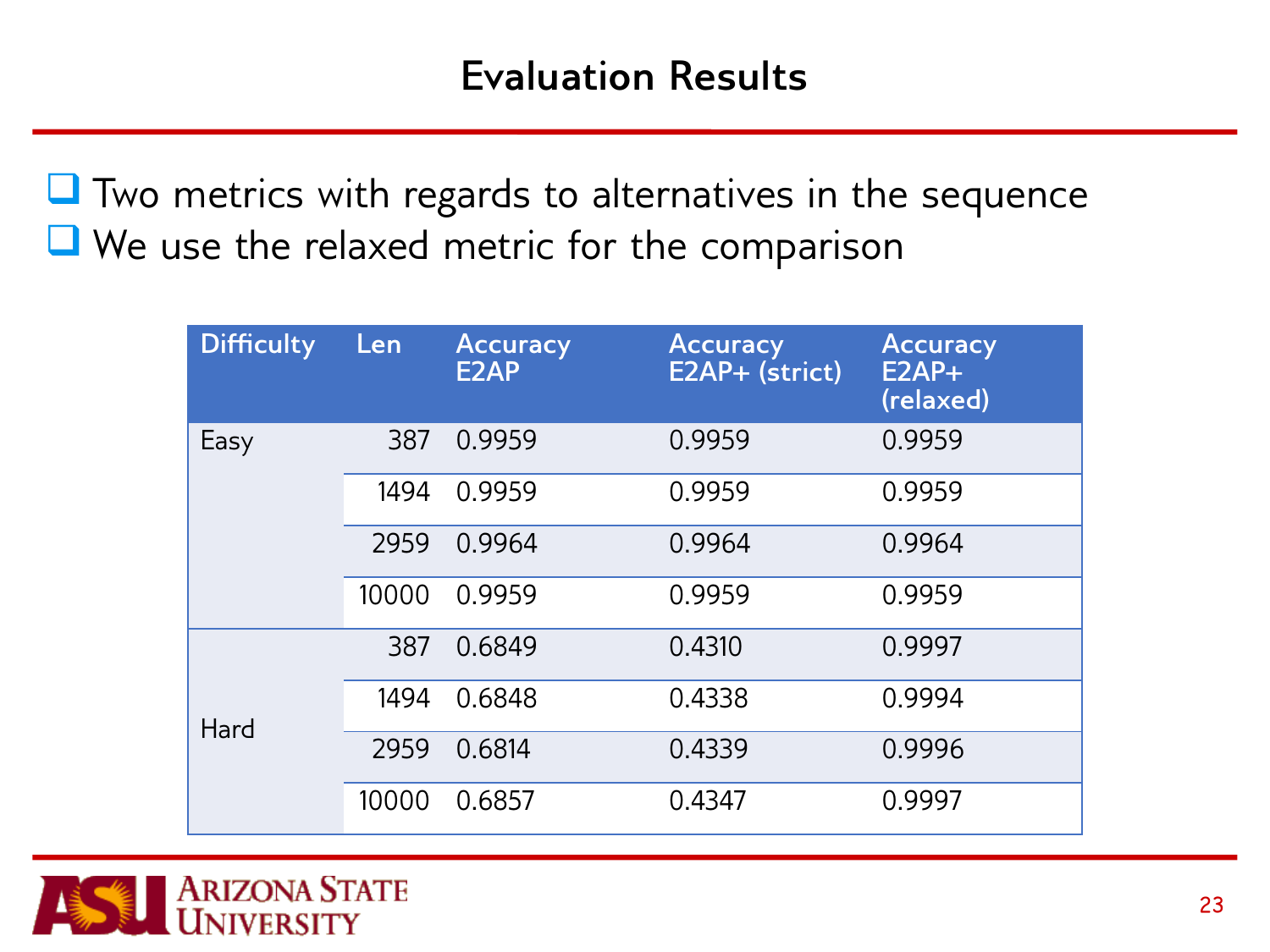

# Evaluation Results
Two metrics with regards to alternatives in the sequence
We use the relaxed metric for the comparison

| Difficulty | Len | Accuracy E2AP | Accuracy E2AP+ (strict) | Accuracy E2AP+ (relaxed) |
| --- | --- | --- | --- | --- |
| Easy | 387 | 0.9959 | 0.9959 | 0.9959 |
|  | 1494 | 0.9959 | 0.9959 | 0.9959 |
|  | 2959 | 0.9964 | 0.9964 | 0.9964 |
|  | 10000 | 0.9959 | 0.9959 | 0.9959 |
| Hard | 387 | 0.6849 | 0.4310 | 0.9997 |
|  | 1494 | 0.6848 | 0.4338 | 0.9994 |
|  | 2959 | 0.6814 | 0.4339 | 0.9996 |
|  | 10000 | 0.6857 | 0.4347 | 0.9997 |
23